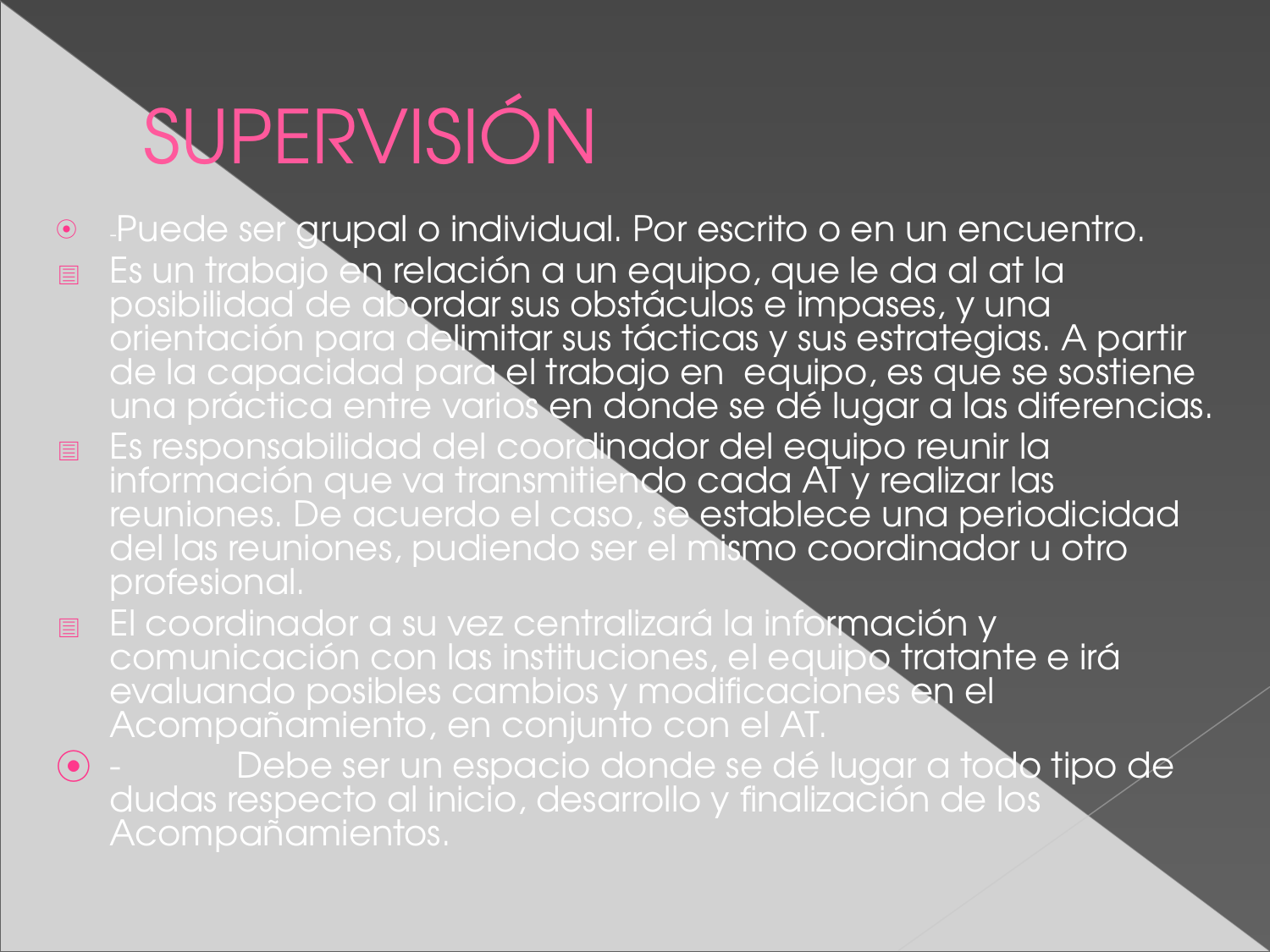

SUPERVISIÓN

-Puede ser grupal o individual. Por escrito o en un encuentro.
Es un trabajo en relación a un equipo, que le da al at la posibilidad de abordar sus obstáculos e impases, y una orientación para delimitar sus tácticas y sus estrategias. A partir de la capacidad para el trabajo en  equipo, es que se sostiene una práctica entre varios en donde se dé lugar a las diferencias.
Es responsabilidad del coordinador del equipo reunir la información que va transmitiendo cada AT y realizar las reuniones. De acuerdo el caso, se establece una periodicidad del las reuniones, pudiendo ser el mismo coordinador u otro profesional.
El coordinador a su vez centralizará la información y comunicación con las instituciones, el equipo tratante e irá evaluando posibles cambios y modificaciones en el Acompañamiento, en conjunto con el AT.
-	Debe ser un espacio donde se dé lugar a todo tipo de dudas respecto al inicio, desarrollo y finalización de los Acompañamientos.